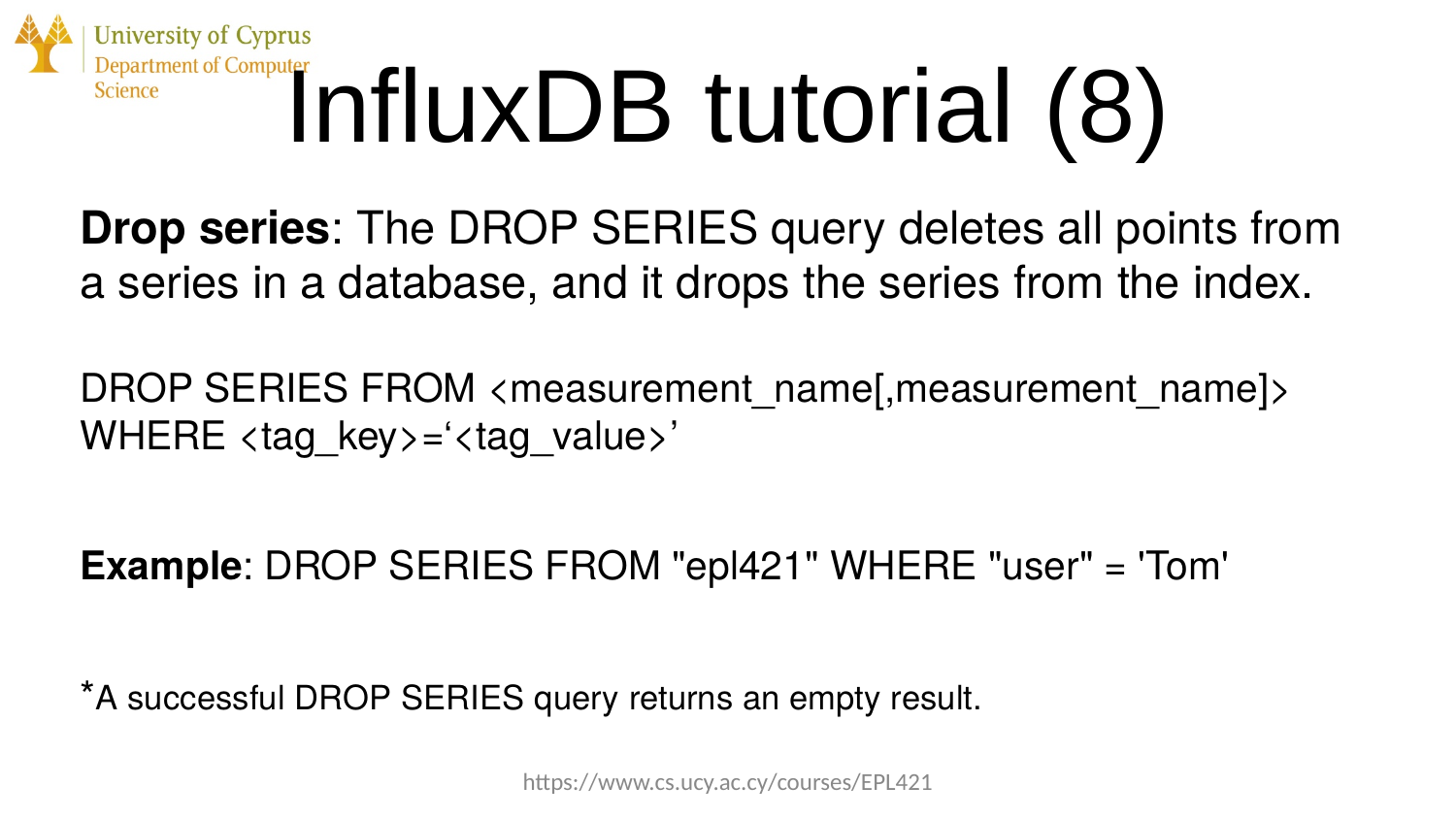

# InfluxDB tutorial (8)
Drop series: The DROP SERIES query deletes all points from a series in a database, and it drops the series from the index.
DROP SERIES FROM <measurement_name[,measurement_name]> WHERE <tag_key>=‘<tag_value>’
Example: DROP SERIES FROM "epl421" WHERE "user" = 'Tom'
*A successful DROP SERIES query returns an empty result.
https://www.cs.ucy.ac.cy/courses/EPL421
75